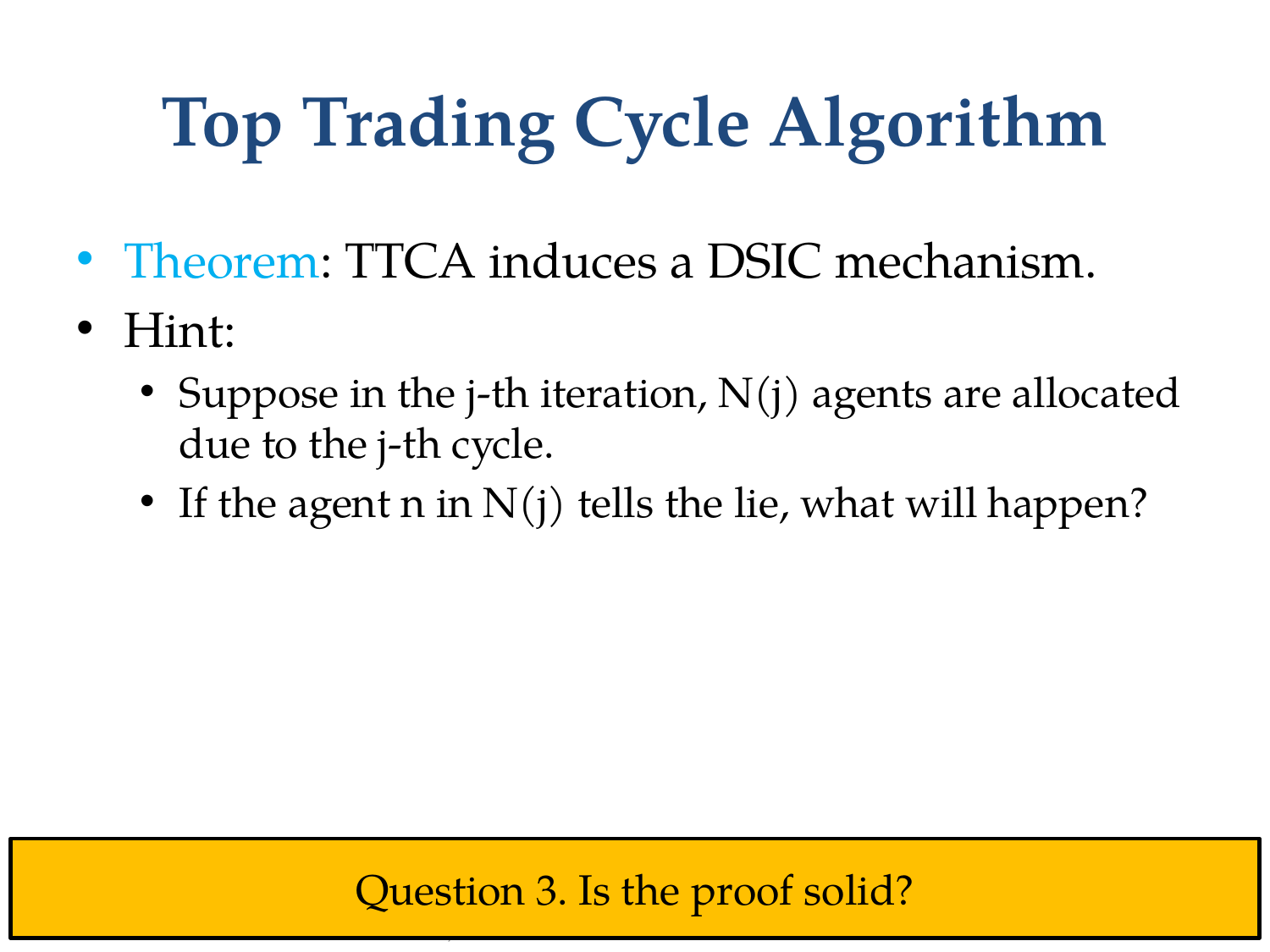

# Top Trading Cycle Algorithm
Theorem: TTCA induces a DSIC mechanism.
Hint:
Suppose in the j-th iteration, N(j) agents are allocated due to the j-th cycle.
If the agent n in N(j) tells the lie, what will happen?
Question 3. Is the proof solid?
5/10/2019
Zeng Yuxiang (yzengal@connect.ust.hk)
44